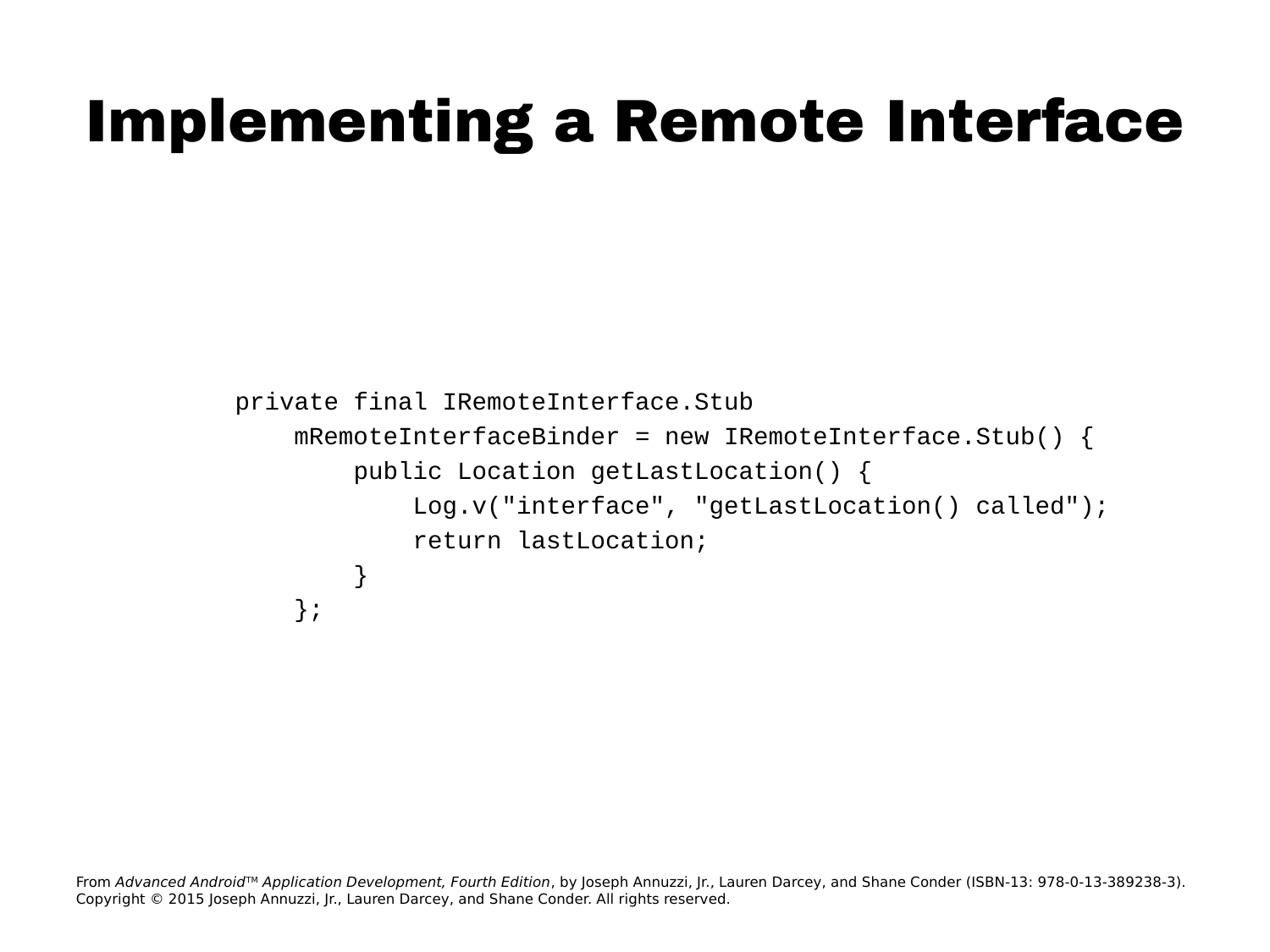

# Implementing a Remote Interface

private final IRemoteInterface.Stub
    mRemoteInterfaceBinder = new IRemoteInterface.Stub() {
        public Location getLastLocation() {
            Log.v("interface", "getLastLocation() called");
            return lastLocation;
        }
    };
From Advanced AndroidTM Application Development, Fourth Edition, by Joseph Annuzzi, Jr., Lauren Darcey, and Shane Conder (ISBN-13: 978-0-13-389238-3). Copyright © 2015 Joseph Annuzzi, Jr., Lauren Darcey, and Shane Conder. All rights reserved.